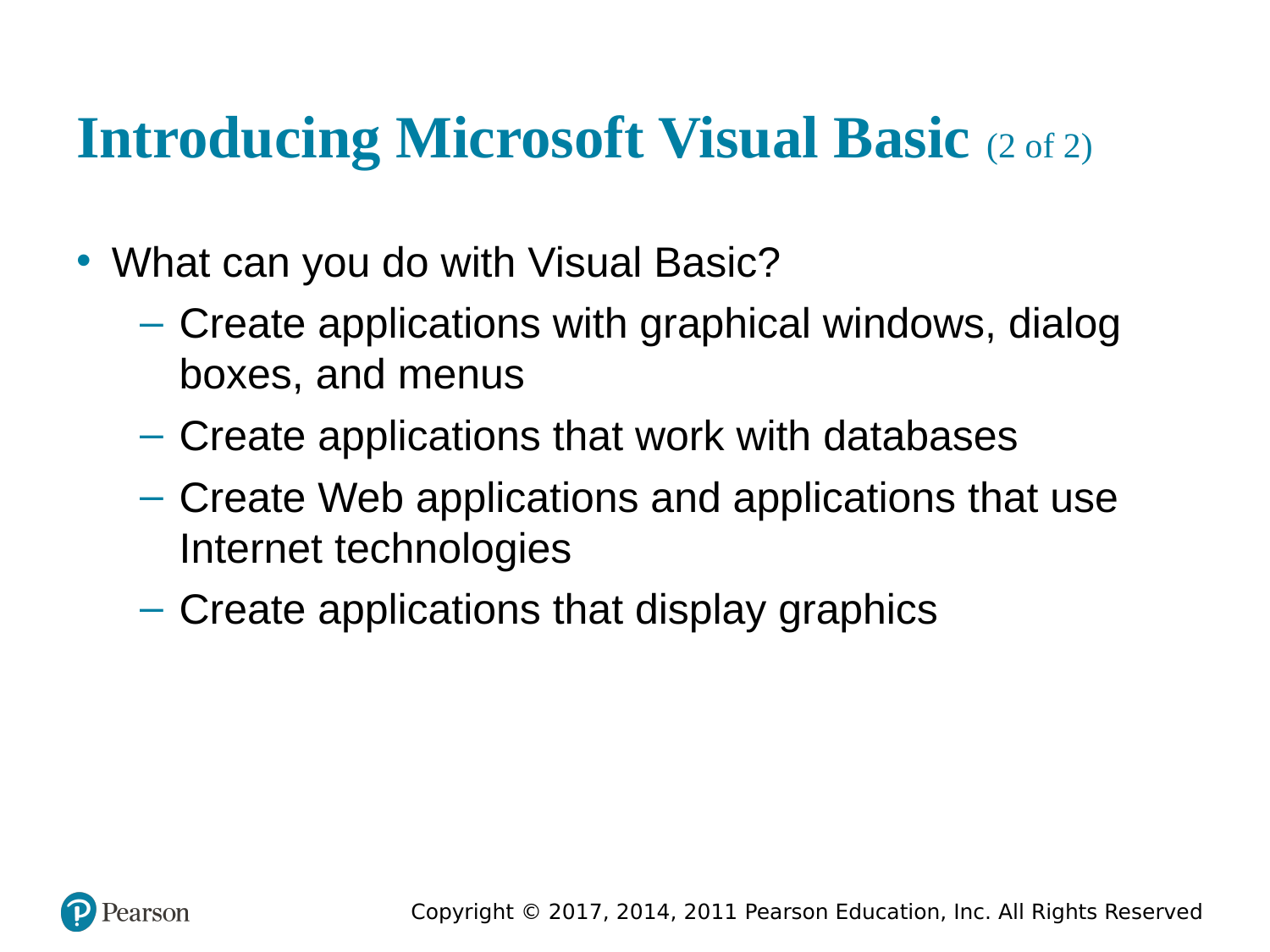

# Introducing Microsoft Visual Basic (2 of 2)
What can you do with Visual Basic?
Create applications with graphical windows, dialog boxes, and menus
Create applications that work with databases
Create Web applications and applications that use Internet technologies
Create applications that display graphics